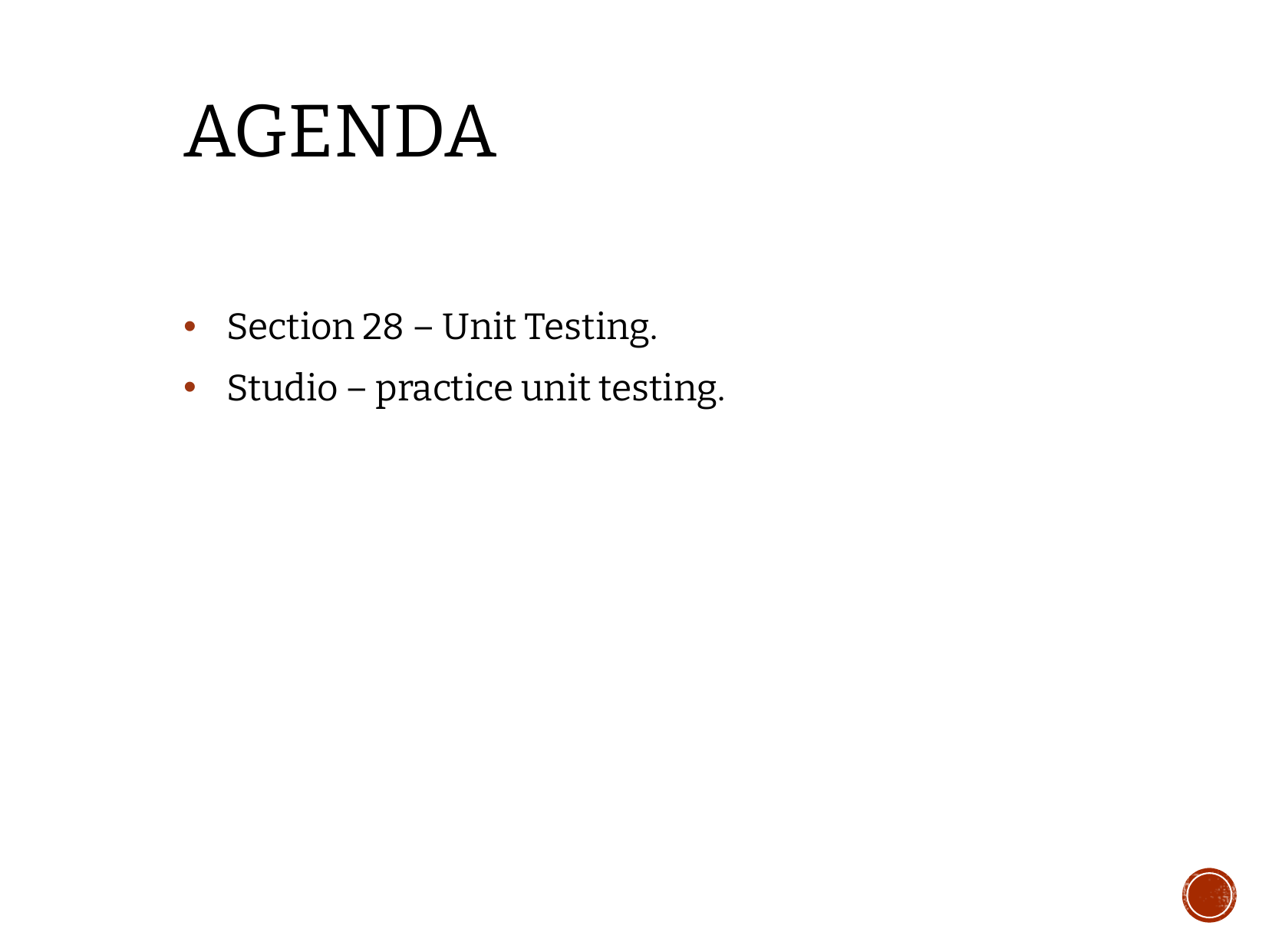

# Agenda
Section 28 – Unit Testing.
Studio – practice unit testing.